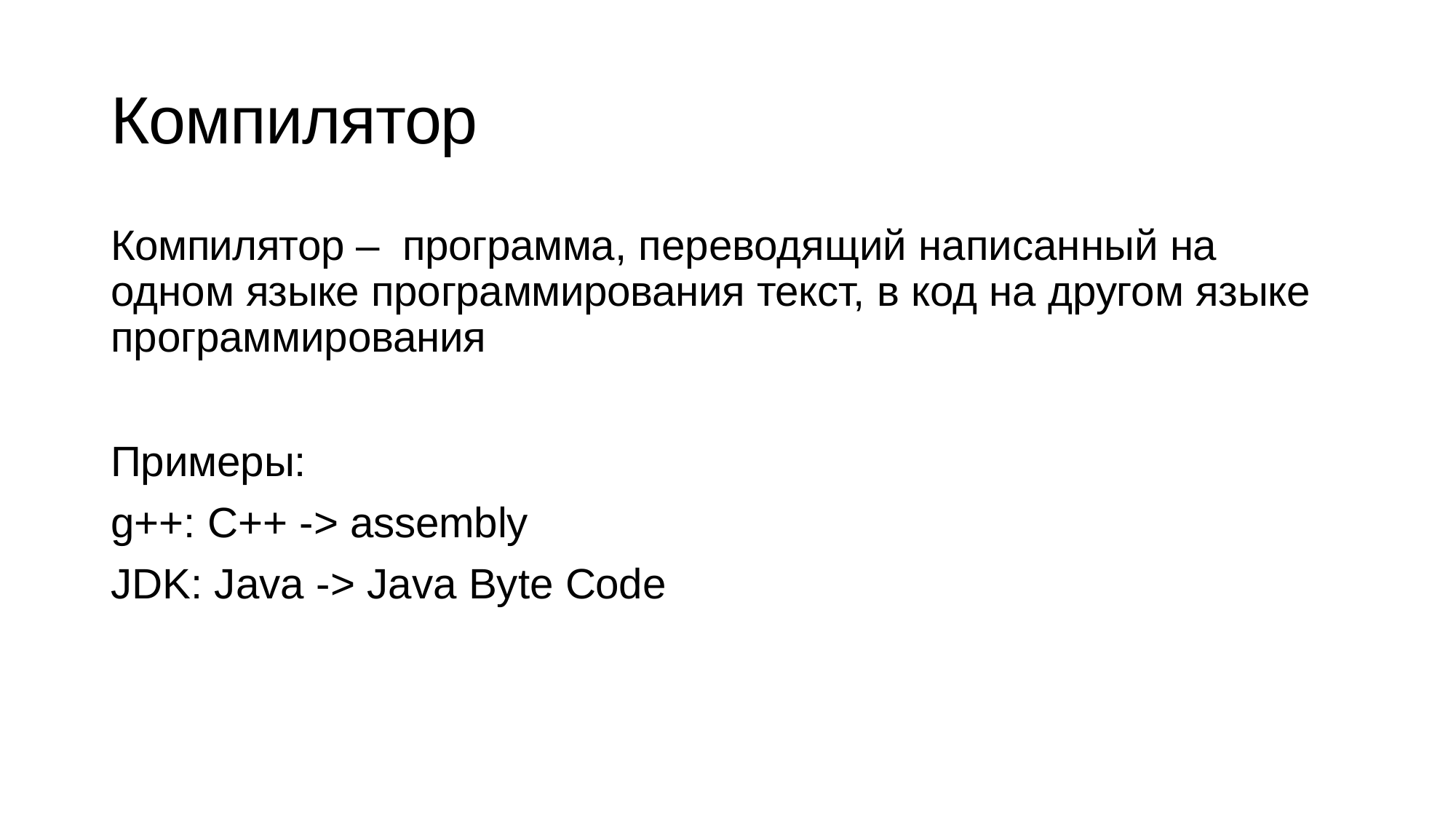

# Компилятор
Компилятор – программа, переводящий написанный на одном языке программирования текст, в код на другом языке программирования

Примеры:
g++: C++ -> assembly
JDK: Java -> Java Byte Code